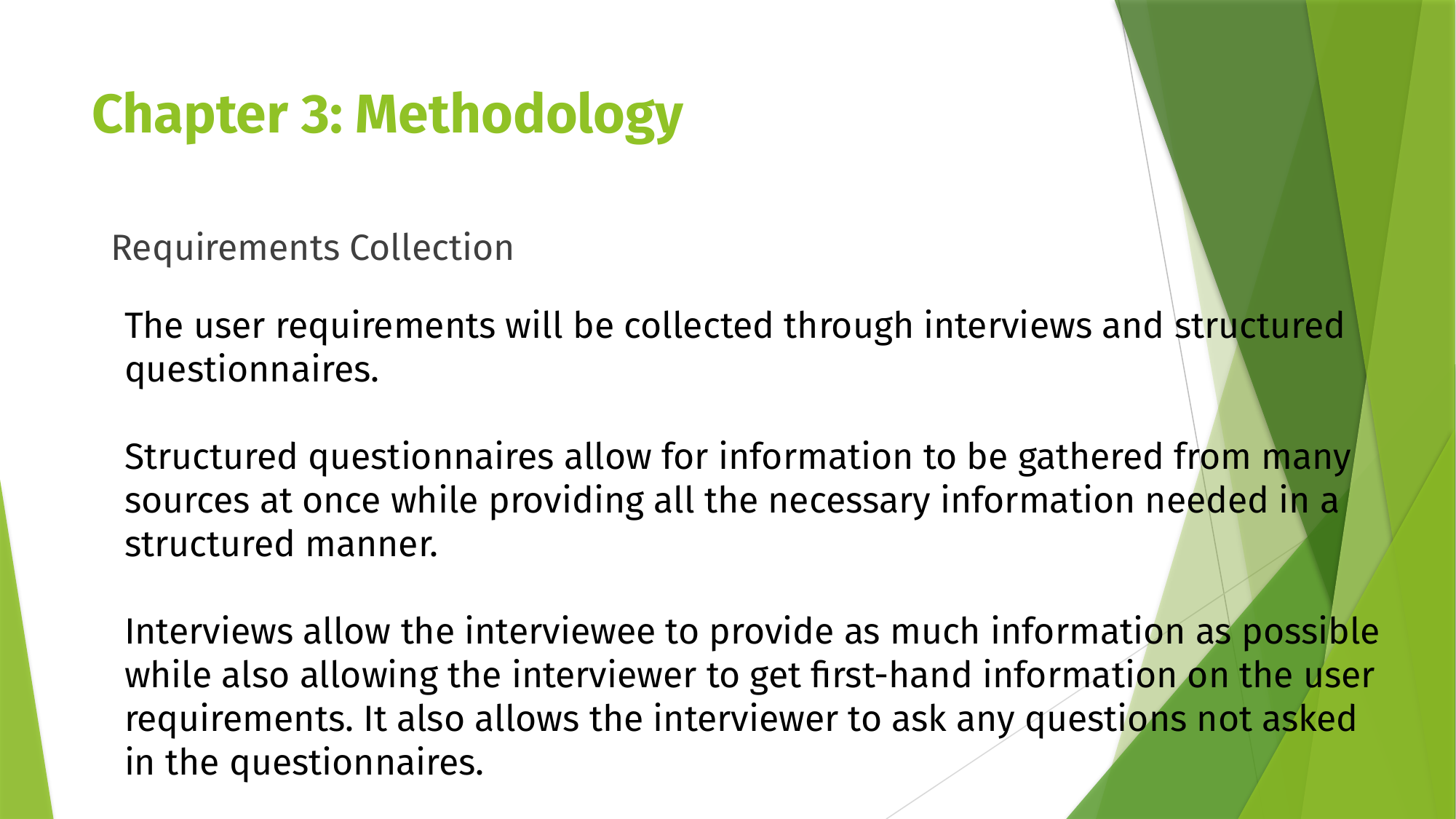

# Chapter 3: Methodology
Requirements Collection
The user requirements will be collected through interviews and structured questionnaires.

Structured questionnaires allow for information to be gathered from many sources at once while providing all the necessary information needed in a structured manner.

Interviews allow the interviewee to provide as much information as possible while also allowing the interviewer to get first-hand information on the user requirements. It also allows the interviewer to ask any questions not asked in the questionnaires.